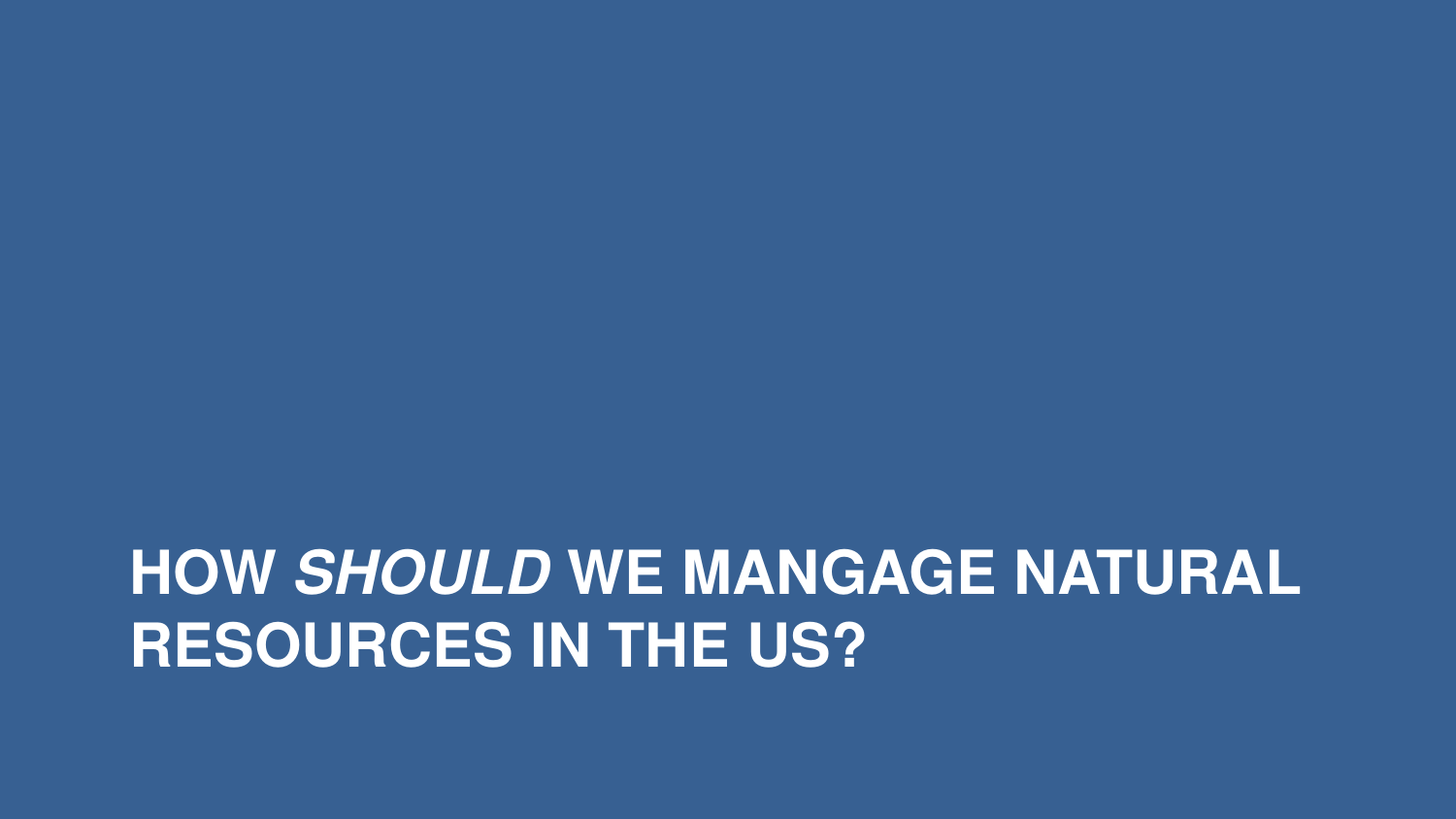

# How should we mangage natural resources in the US?